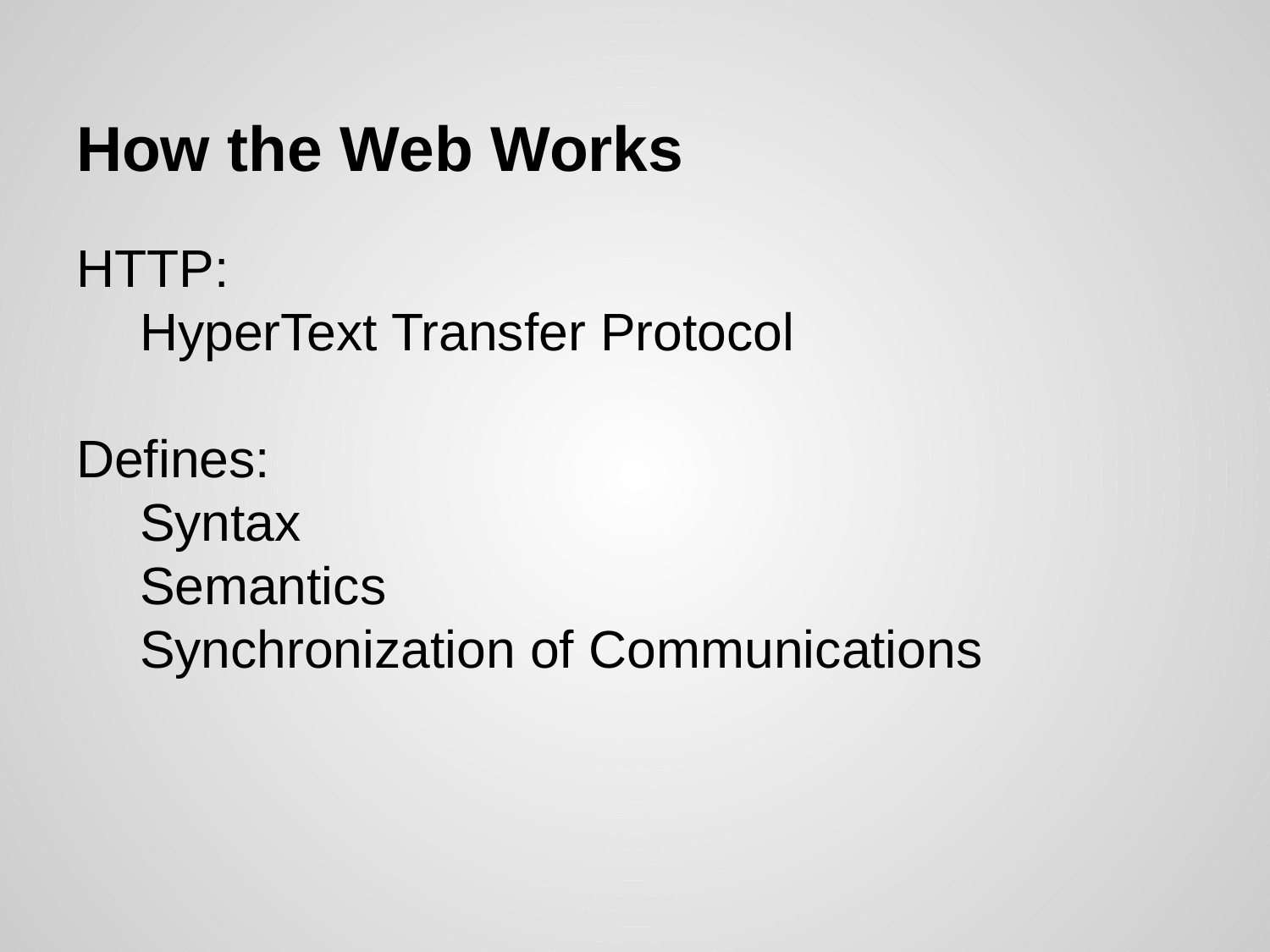

# How the Web Works
HTTP:
HyperText Transfer Protocol

Defines:
Syntax
Semantics
Synchronization of Communications